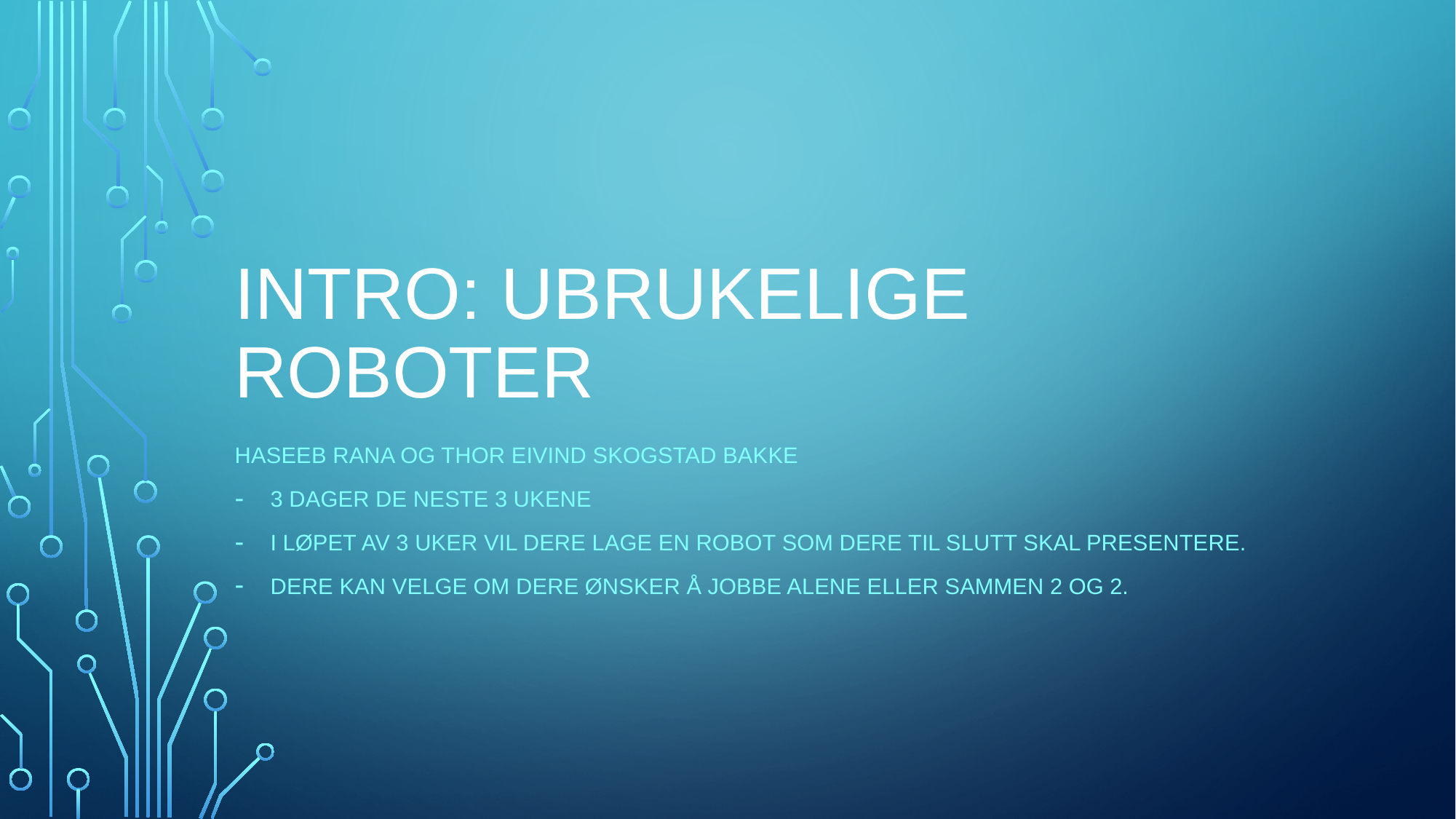

# Intro: Ubrukelige roboter
Haseeb rana OG Thor Eivind Skogstad bakke
3 dager de neste 3 ukene
I løpet av 3 uker vil dere lage en robot som dere til slutt skal presentere.
Dere kan velge om dere ønsker å jobbe alene eller sammen 2 og 2.